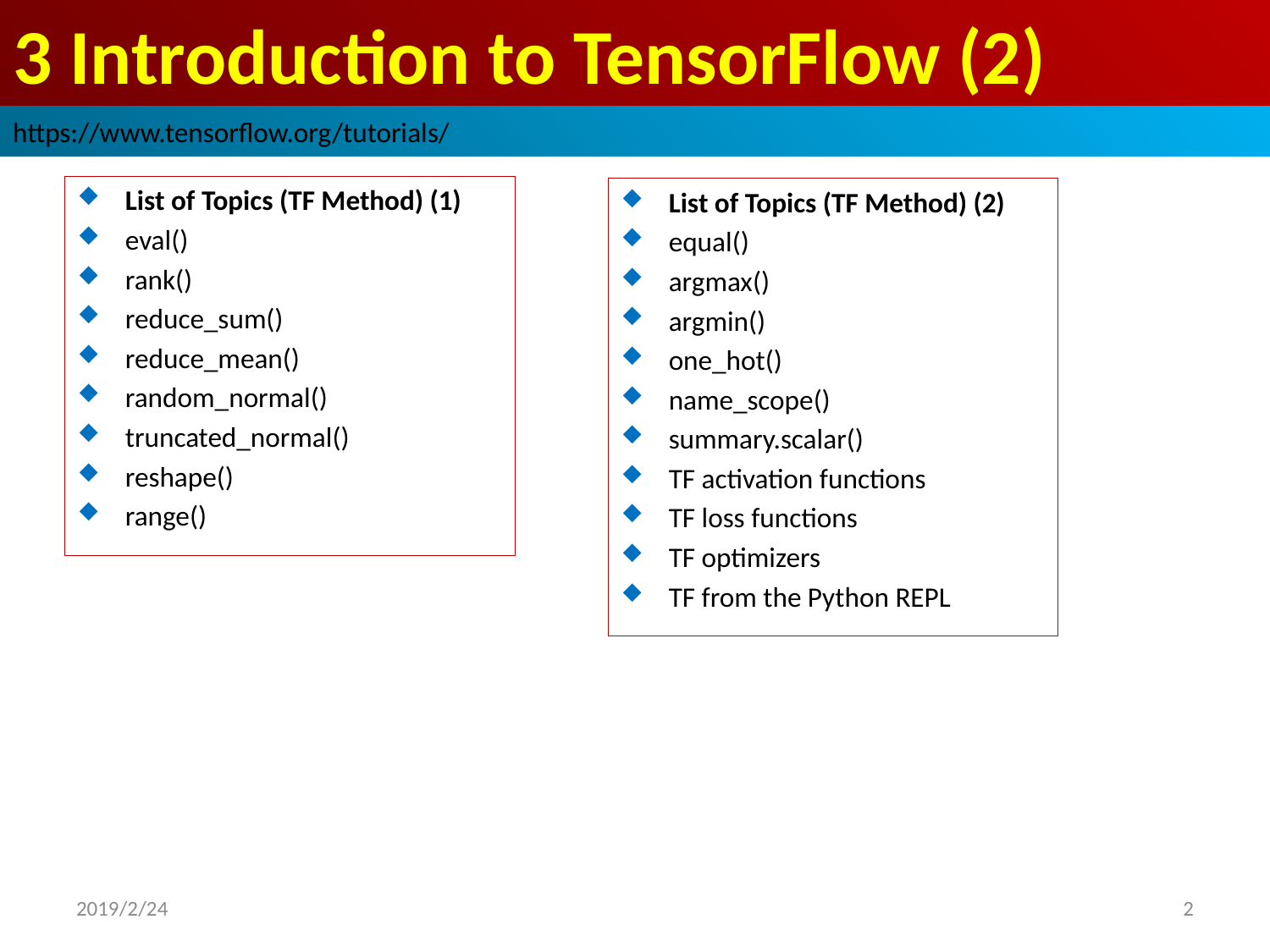

# 3 Introduction to TensorFlow (2)
https://www.tensorflow.org/tutorials/
List of Topics (TF Method) (1)
eval()
rank()
reduce_sum()
reduce_mean()
random_normal()
truncated_normal()
reshape()
range()
List of Topics (TF Method) (2)
equal()
argmax()
argmin()
one_hot()
name_scope()
summary.scalar()
TF activation functions
TF loss functions
TF optimizers
TF from the Python REPL
2019/2/24
2